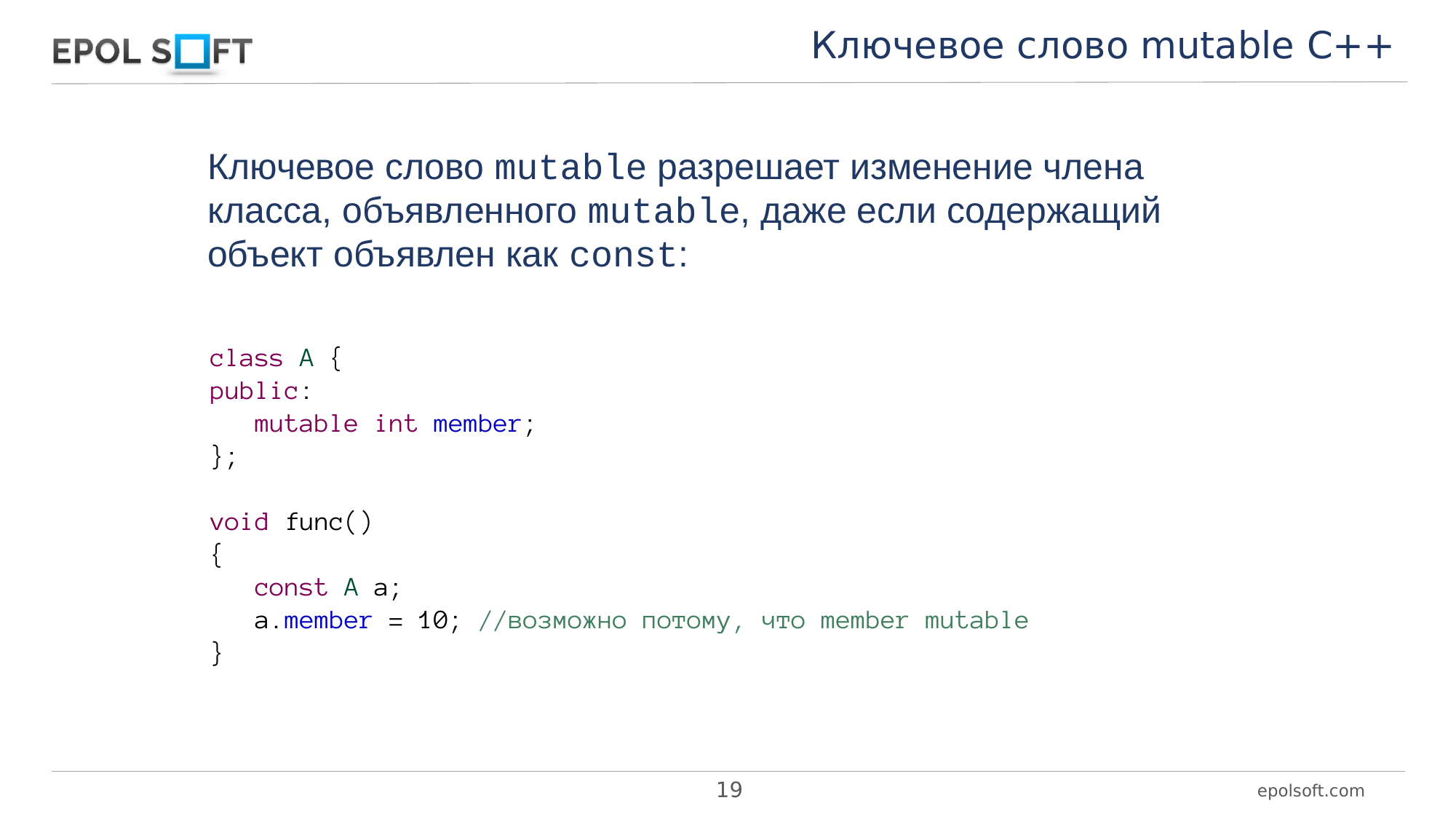

Ключевое слово mutable С++
Ключевое слово mutable разрешает изменение члена класса, объявленного mutable, даже если содержащий объект объявлен как const:

class A {
public:
   mutable int member;
};

void func()
{
   const A a;
   a.member = 10; //возможно потому, что member mutable
}
19